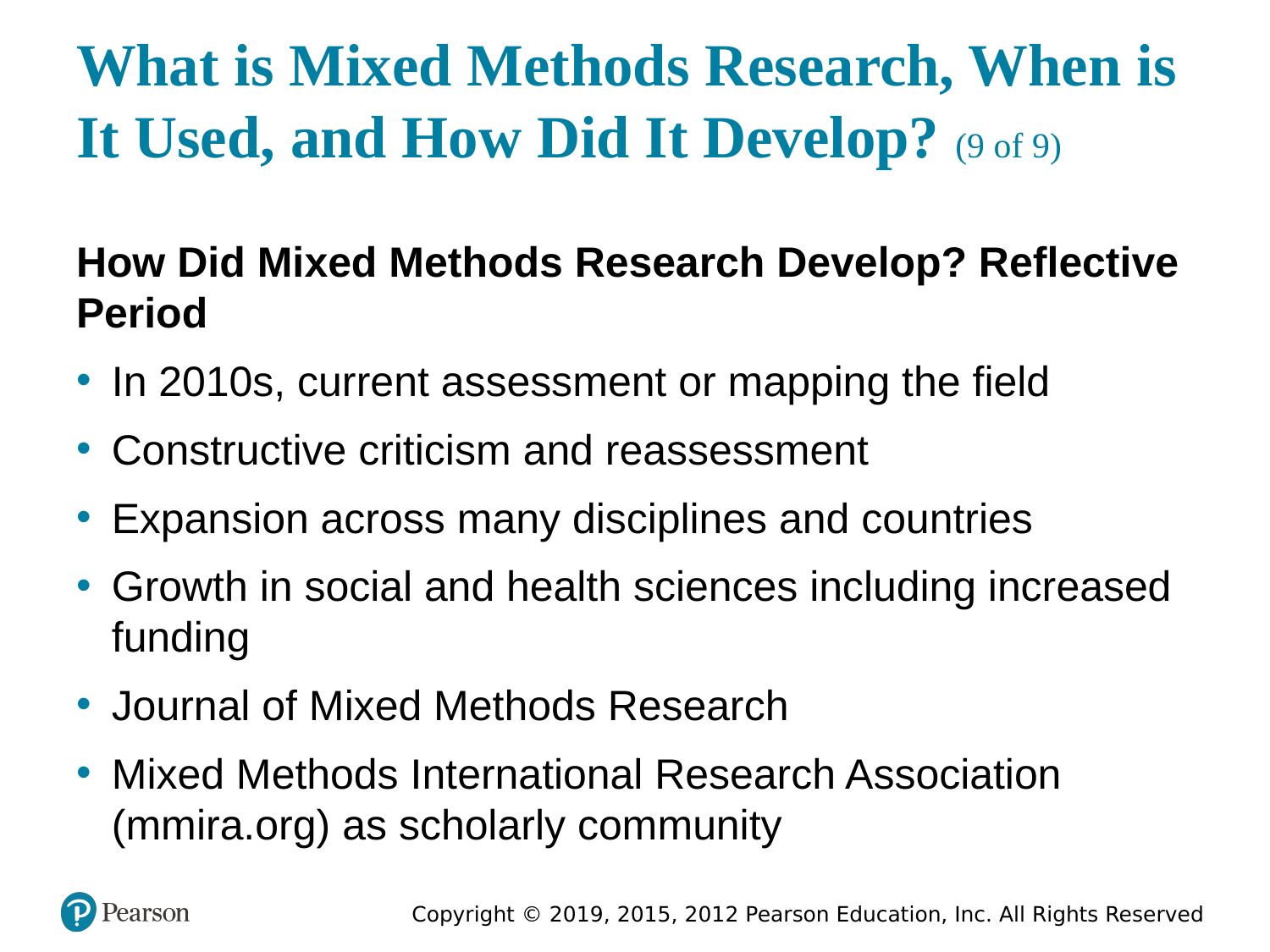

# What is Mixed Methods Research, When is It Used, and How Did It Develop? (9 of 9)
How Did Mixed Methods Research Develop? Reflective Period
In 2010s, current assessment or mapping the field
Constructive criticism and reassessment
Expansion across many disciplines and countries
Growth in social and health sciences including increased funding
Journal of Mixed Methods Research
Mixed Methods International Research Association (mmira.org) as scholarly community